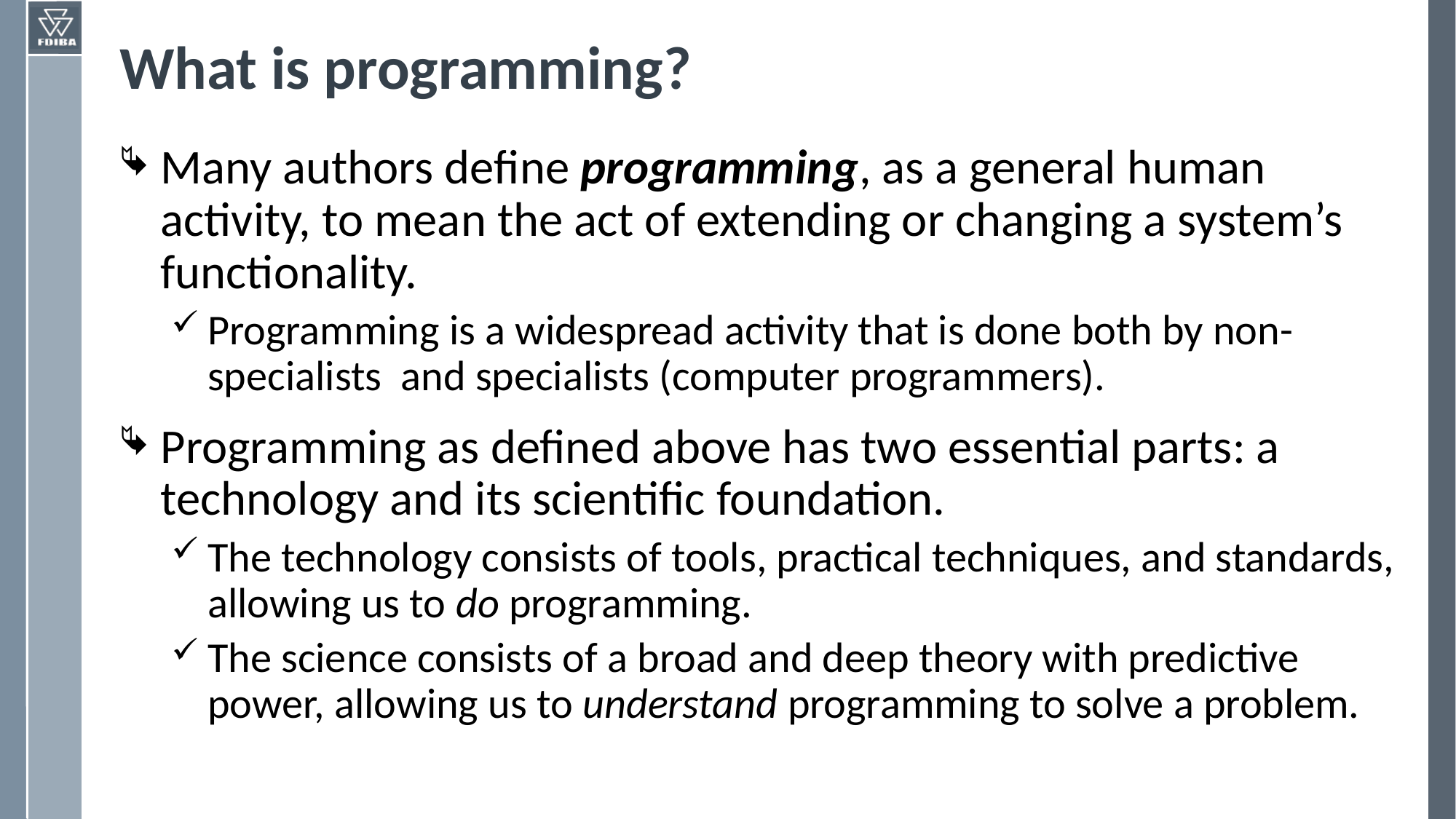

# What is programming?
Many authors define programming, as a general human activity, to mean the act of extending or changing a system’s functionality.
Programming is a widespread activity that is done both by non-specialists  and specialists (computer programmers).
Programming as defined above has two essential parts: a technology and its scientific foundation.
The technology consists of tools, practical techniques, and standards, allowing us to do programming.
The science consists of a broad and deep theory with predictive power, allowing us to understand programming to solve a problem.